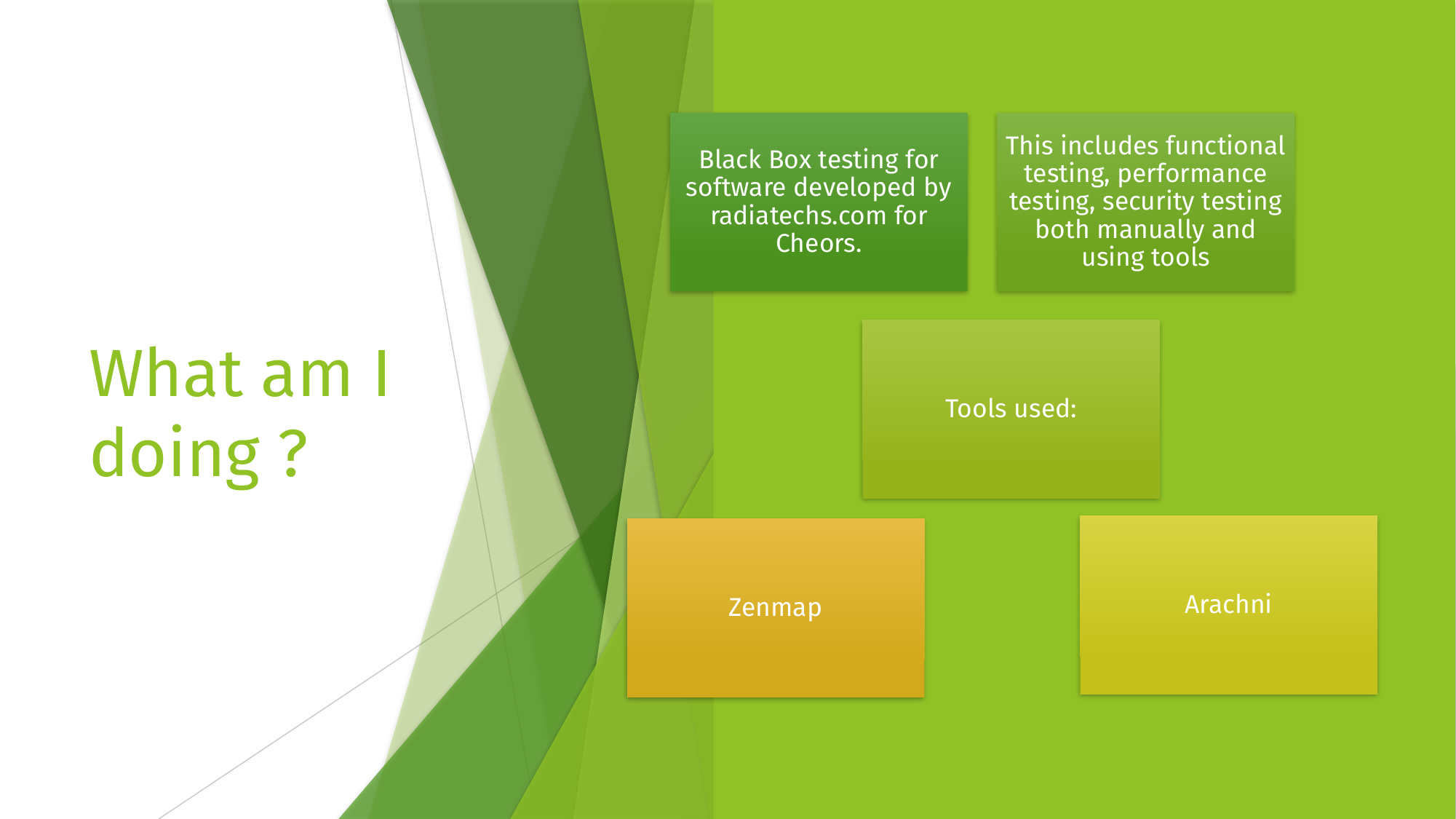

Black Box testing for software developed by radiatechs.com for Cheors.
This includes functional testing, performance testing, security testing both manually and using tools
Tools used:
Arachni
Zenmap
# What am I doing ?